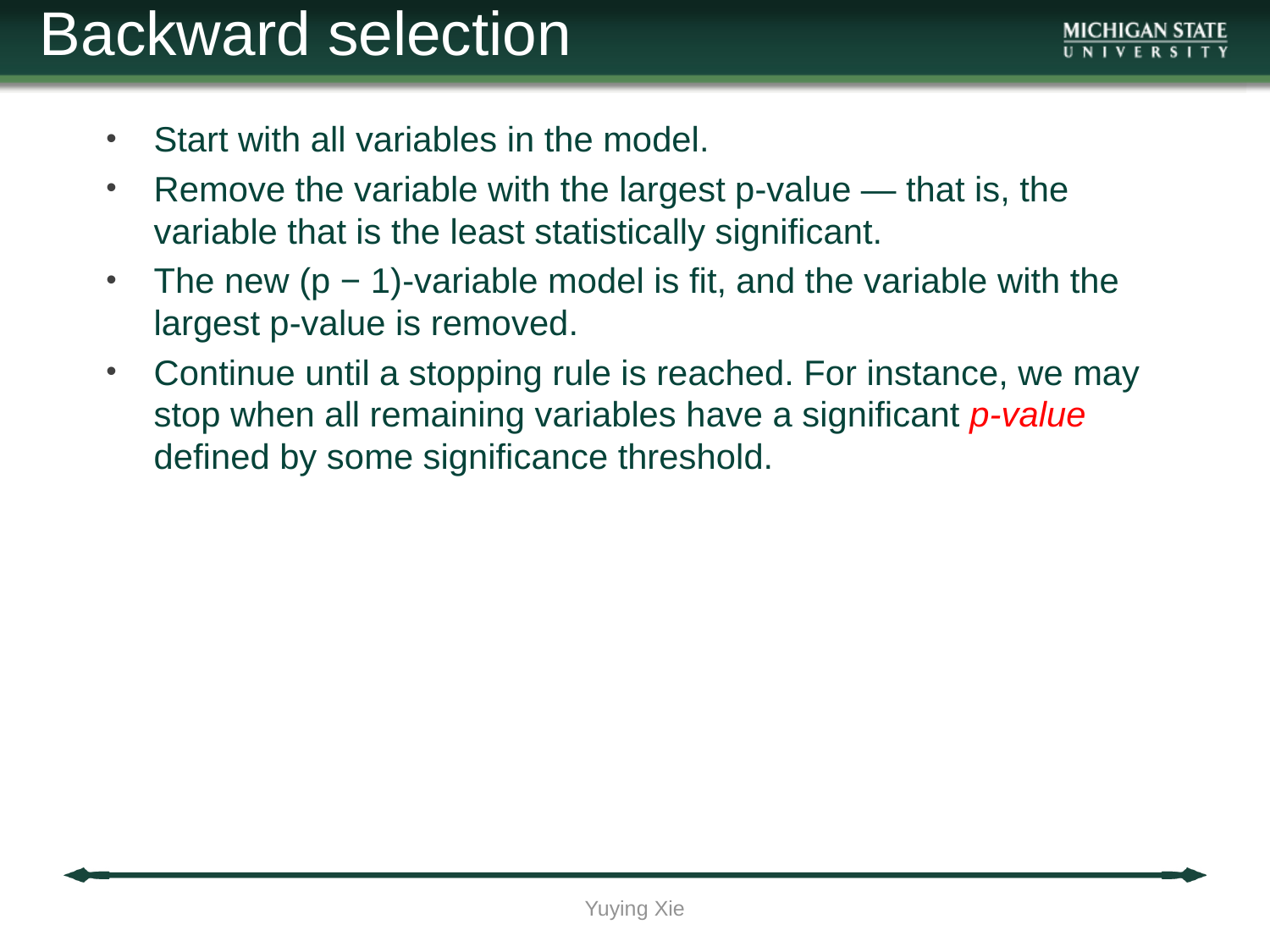

Backward selection
Start with all variables in the model.
Remove the variable with the largest p-value — that is, the variable that is the least statistically signiﬁcant.
The new (p − 1)-variable model is ﬁt, and the variable with the largest p-value is removed.
Continue until a stopping rule is reached. For instance, we may stop when all remaining variables have a signiﬁcant p-value deﬁned by some signiﬁcance threshold.

Yuying Xie